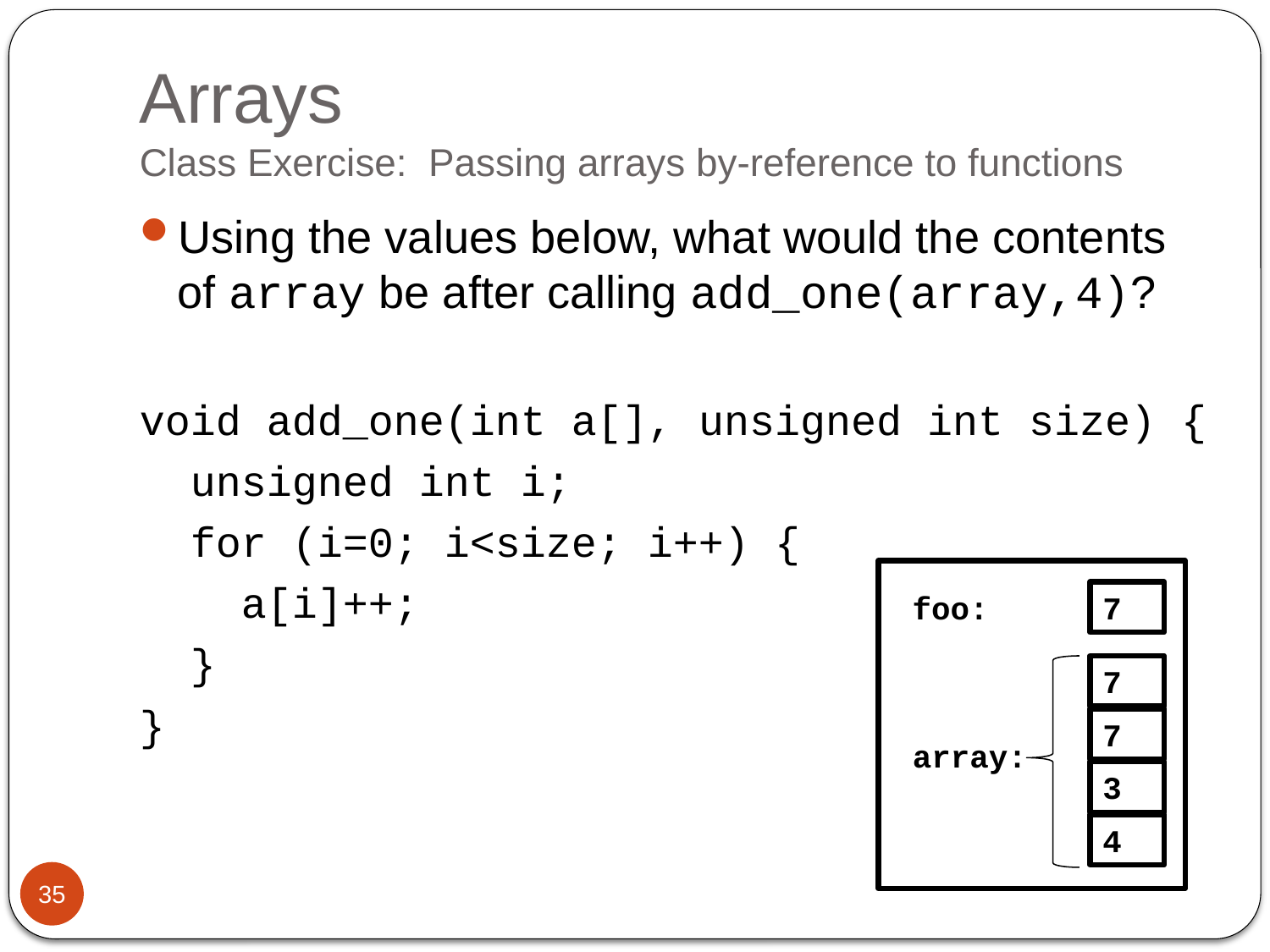

# Arrays Class Exercise:  Passing arrays by-reference to functions
Using the values below, what would the contents of array be after calling add_one(array,4)?

void add_one(int a[], unsigned int size) {
  unsigned int i;
  for (i=0; i<size; i++) {
    a[i]++;
  }
}

foo:
7

7
7
array:
3
4
35